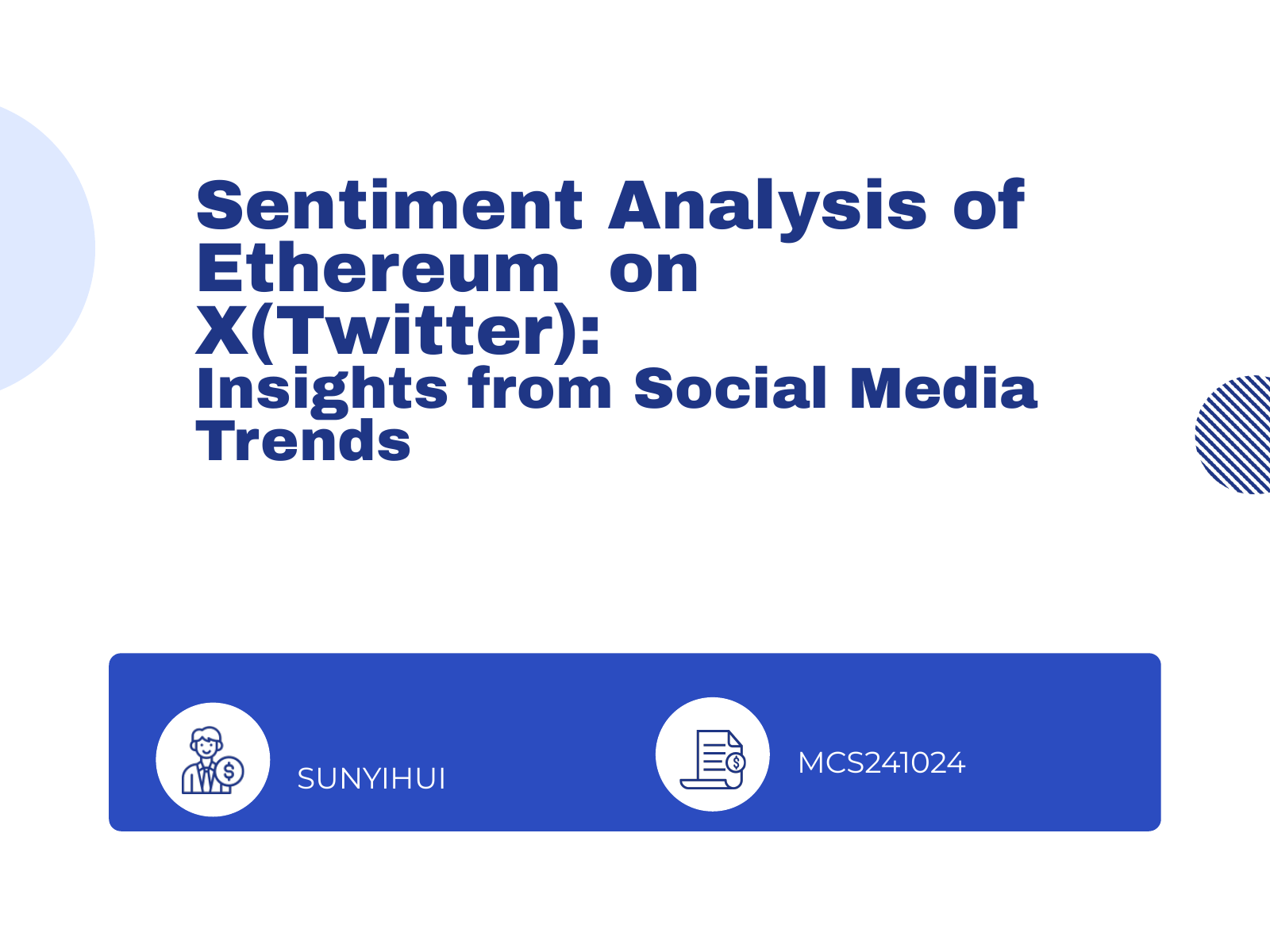

Sentiment Analysis of Ethereum  on X(Twitter):
Insights from Social Media Trends

SUNYIHUI

MCS241024